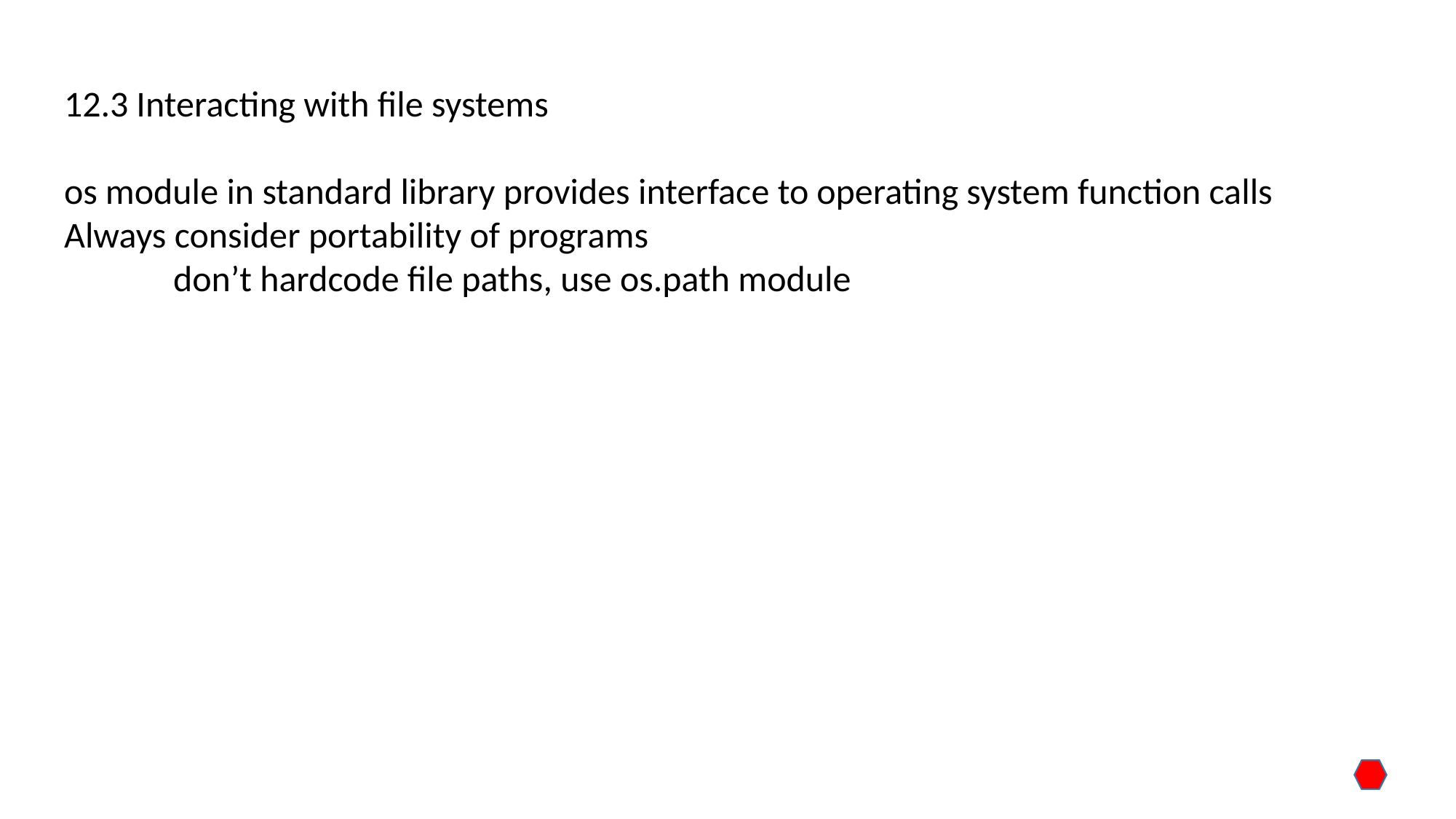

12.3 Interacting with file systems

os module in standard library provides interface to operating system function calls
Always consider portability of programs
	don’t hardcode file paths, use os.path module